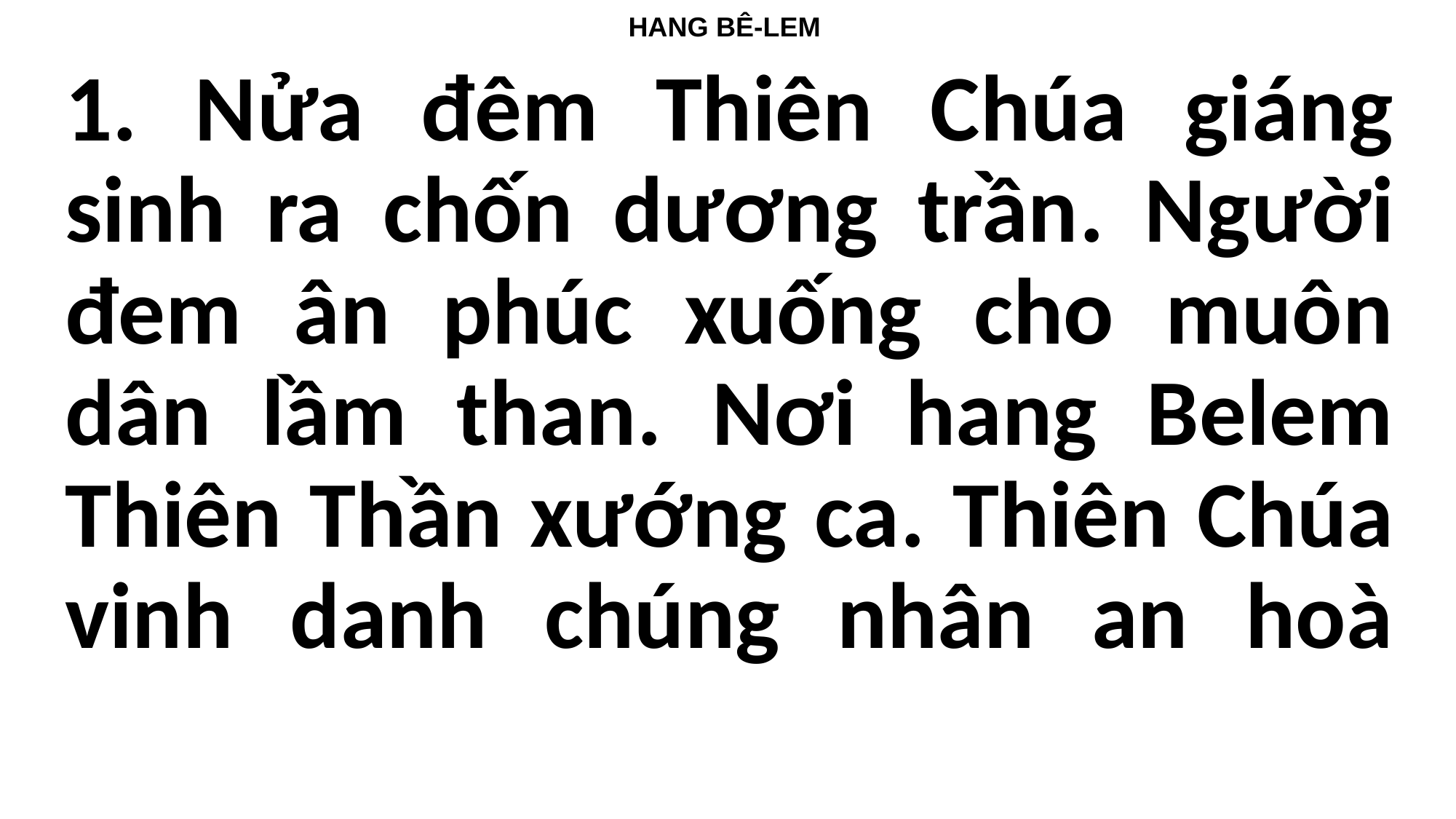

HANG BÊ-LEM
1. Nửa đêm Thiên Chúa giáng sinh ra chốn dương trần. Người đem ân phúc xuống cho muôn dân lầm than. Nơi hang Belem Thiên Thần xướng ca. Thiên Chúa vinh danh chúng nhân an hoà